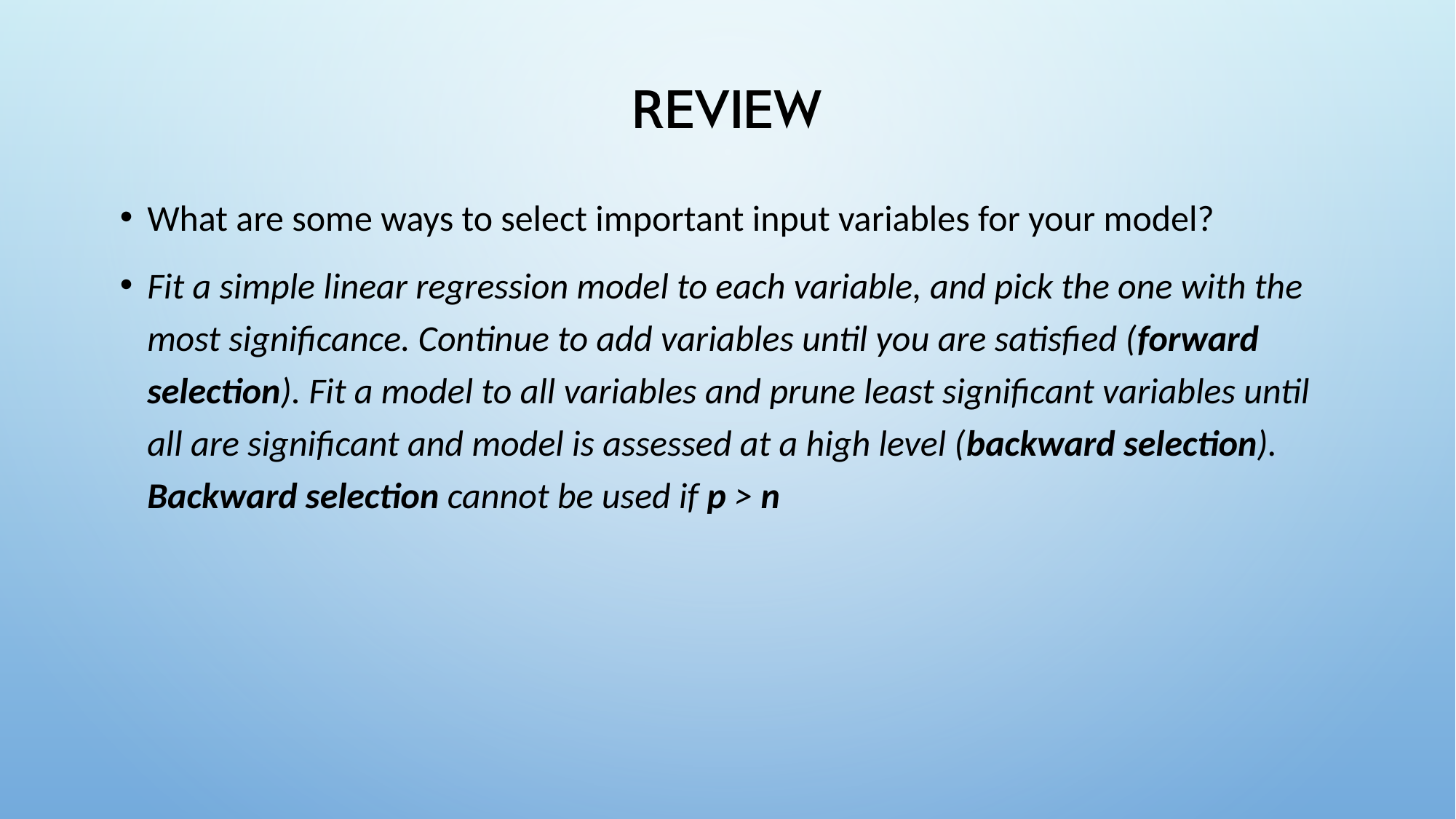

# REVIEW
What are some ways to select important input variables for your model?
Fit a simple linear regression model to each variable, and pick the one with the most significance. Continue to add variables until you are satisfied (forward selection). Fit a model to all variables and prune least significant variables until all are significant and model is assessed at a high level (backward selection).  Backward selection cannot be used if p > n